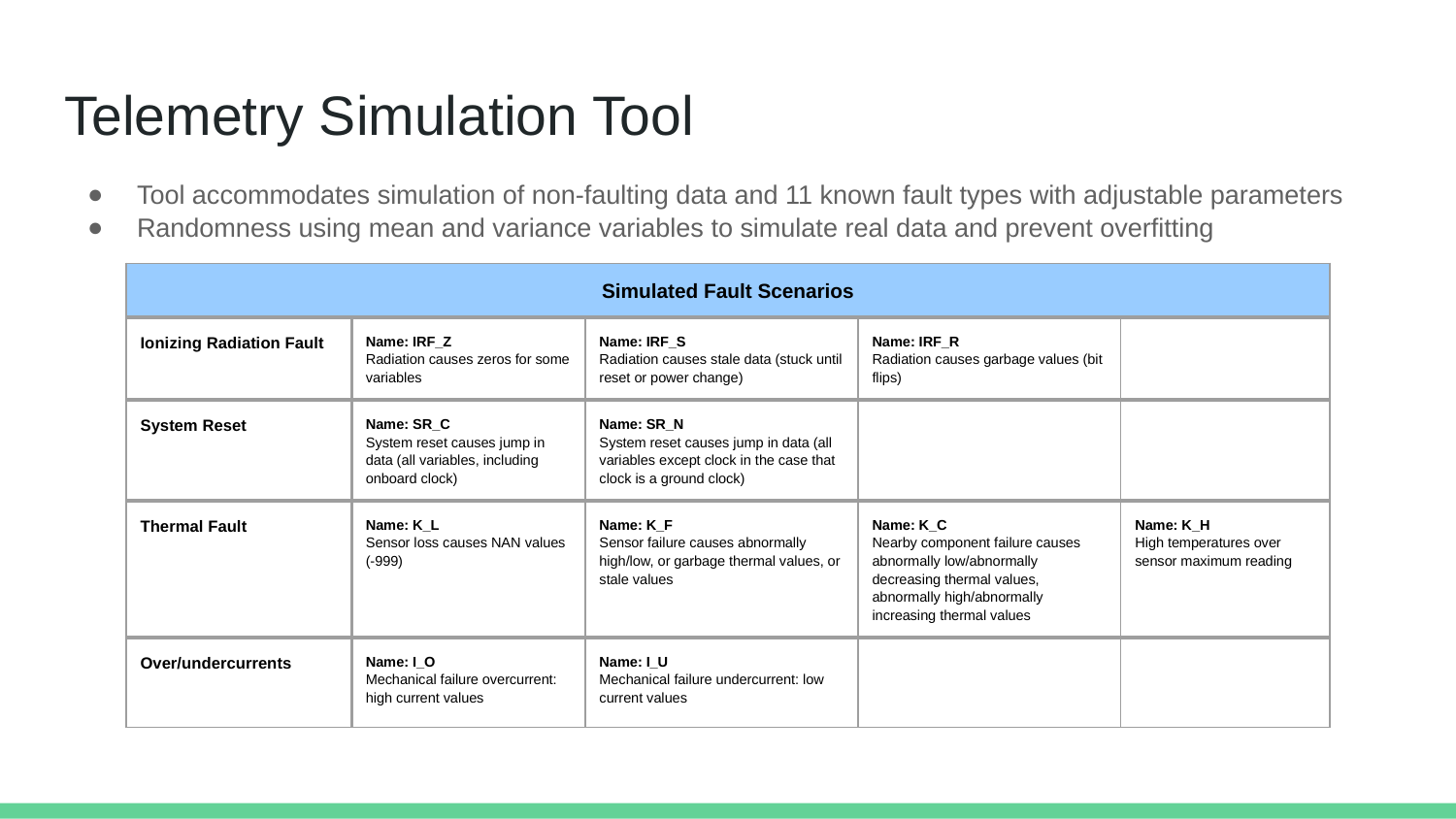

# Telemetry Simulation Tool
Tool accommodates simulation of non-faulting data and 11 known fault types with adjustable parameters
Randomness using mean and variance variables to simulate real data and prevent overfitting
| Simulated Fault Scenarios |  |  |  |  |
| --- | --- | --- | --- | --- |
| Ionizing Radiation Fault | Name: IRF\_Z Radiation causes zeros for some variables | Name: IRF\_S Radiation causes stale data (stuck until reset or power change) | Name: IRF\_R Radiation causes garbage values (bit flips) |  |
| System Reset | Name: SR\_C System reset causes jump in data (all variables, including onboard clock) | Name: SR\_N System reset causes jump in data (all variables except clock in the case that clock is a ground clock) |  |  |
| Thermal Fault | Name: K\_L Sensor loss causes NAN values (-999) | Name: K\_F Sensor failure causes abnormally high/low, or garbage thermal values, or stale values | Name: K\_C Nearby component failure causes abnormally low/abnormally decreasing thermal values, abnormally high/abnormally increasing thermal values | Name: K\_H High temperatures over sensor maximum reading |
| Over/undercurrents | Name: I\_O Mechanical failure overcurrent: high current values | Name: I\_U Mechanical failure undercurrent: low current values |  |  |